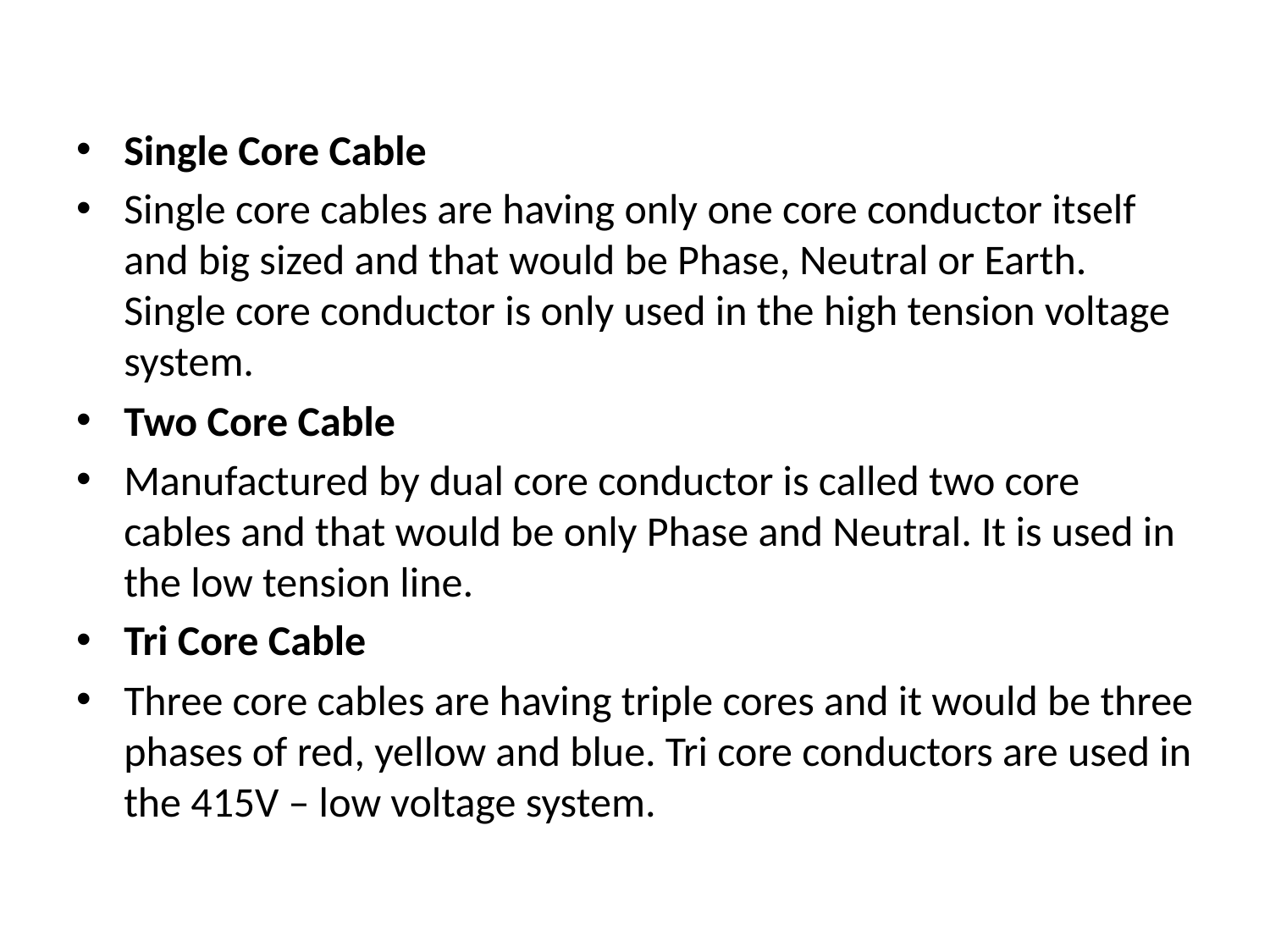

#
Single Core Cable
Single core cables are having only one core conductor itself and big sized and that would be Phase, Neutral or Earth. Single core conductor is only used in the high tension voltage system.
Two Core Cable
Manufactured by dual core conductor is called two core cables and that would be only Phase and Neutral. It is used in the low tension line.
Tri Core Cable
Three core cables are having triple cores and it would be three phases of red, yellow and blue. Tri core conductors are used in the 415V – low voltage system.